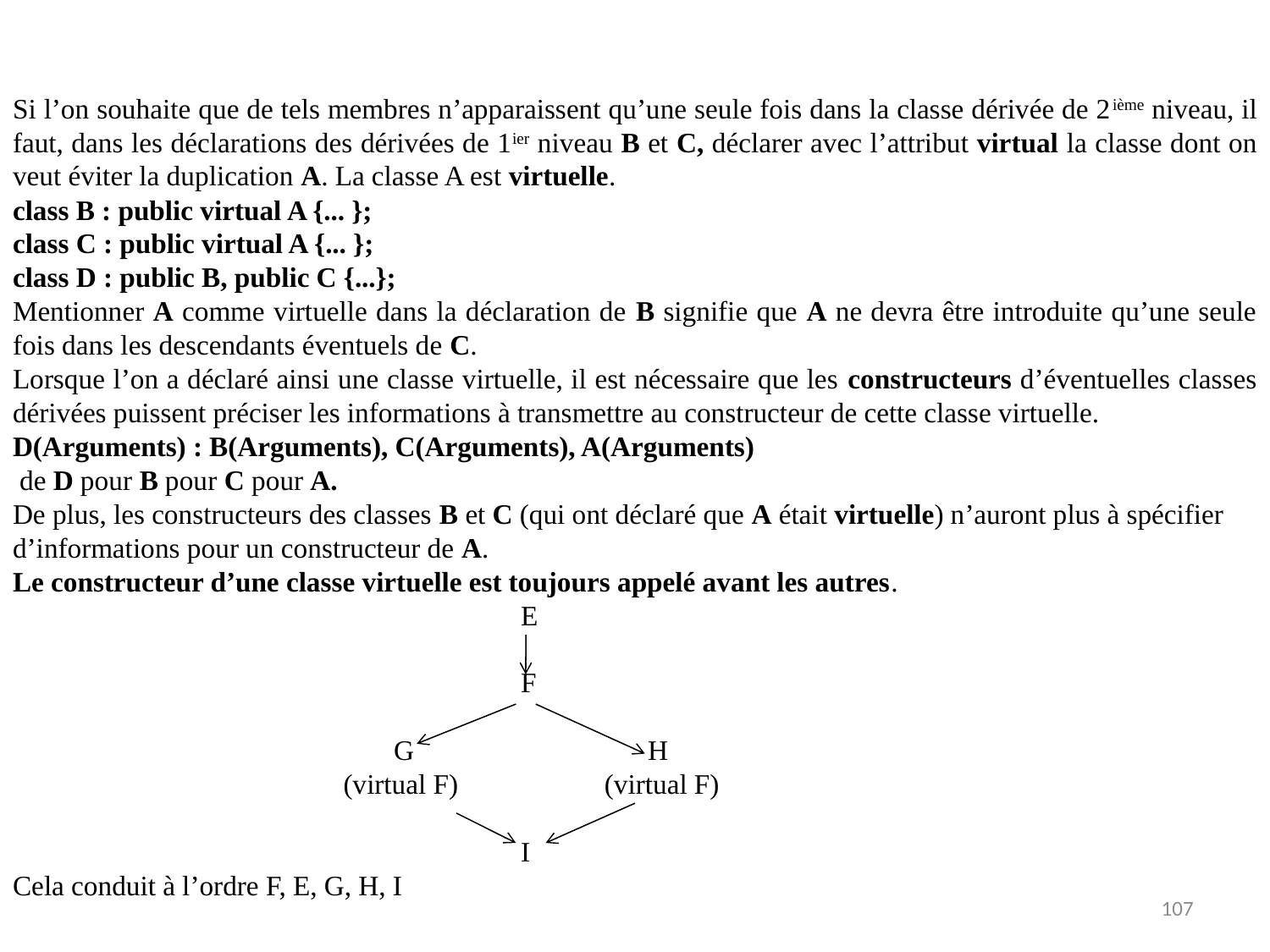

Si l’on souhaite que de tels membres n’apparaissent qu’une seule fois dans la classe dérivée de 2ième niveau, il faut, dans les déclarations des dérivées de 1ier niveau B et C, déclarer avec l’attribut virtual la classe dont on veut éviter la duplication A. La classe A est virtuelle.
class B : public virtual A {... };
class C : public virtual A {... };
class D : public B, public C {...};
Mentionner A comme virtuelle dans la déclaration de B signifie que A ne devra être introduite qu’une seule fois dans les descendants éventuels de C.
Lorsque l’on a déclaré ainsi une classe virtuelle, il est nécessaire que les constructeurs d’éventuelles classes dérivées puissent préciser les informations à transmettre au constructeur de cette classe virtuelle.
D(Arguments) : B(Arguments), C(Arguments), A(Arguments)
 de D pour B pour C pour A.
De plus, les constructeurs des classes B et C (qui ont déclaré que A était virtuelle) n’auront plus à spécifier d’informations pour un constructeur de A.
Le constructeur d’une classe virtuelle est toujours appelé avant les autres.
				E

				F

			G		H
		           (virtual F)	            (virtual F)

				I
Cela conduit à l’ordre F, E, G, H, I
107